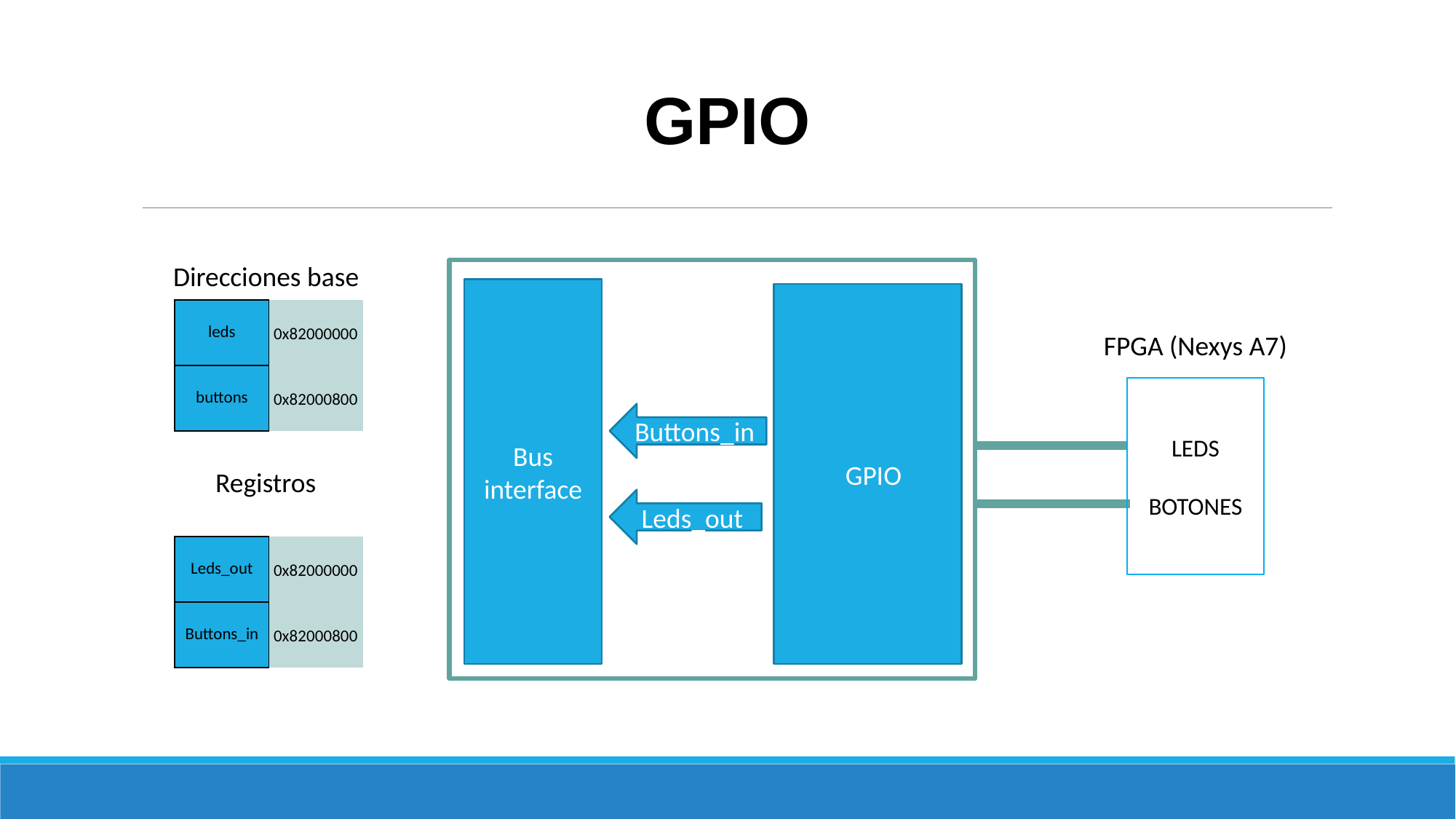

GPIO
Direcciones base

Bus interface
 GPIO
| leds |  |
| --- | --- |
|  | 0x82000000 |
|  |  |
| buttons |  |
|  | 0x82000800 |
|  |  |
FPGA (Nexys A7)
LEDS

BOTONES
Buttons_in
Registros
Leds_out
| Leds\_out |  |
| --- | --- |
|  | 0x82000000 |
|  |  |
| Buttons\_in |  |
|  | 0x82000800 |
|  |  |